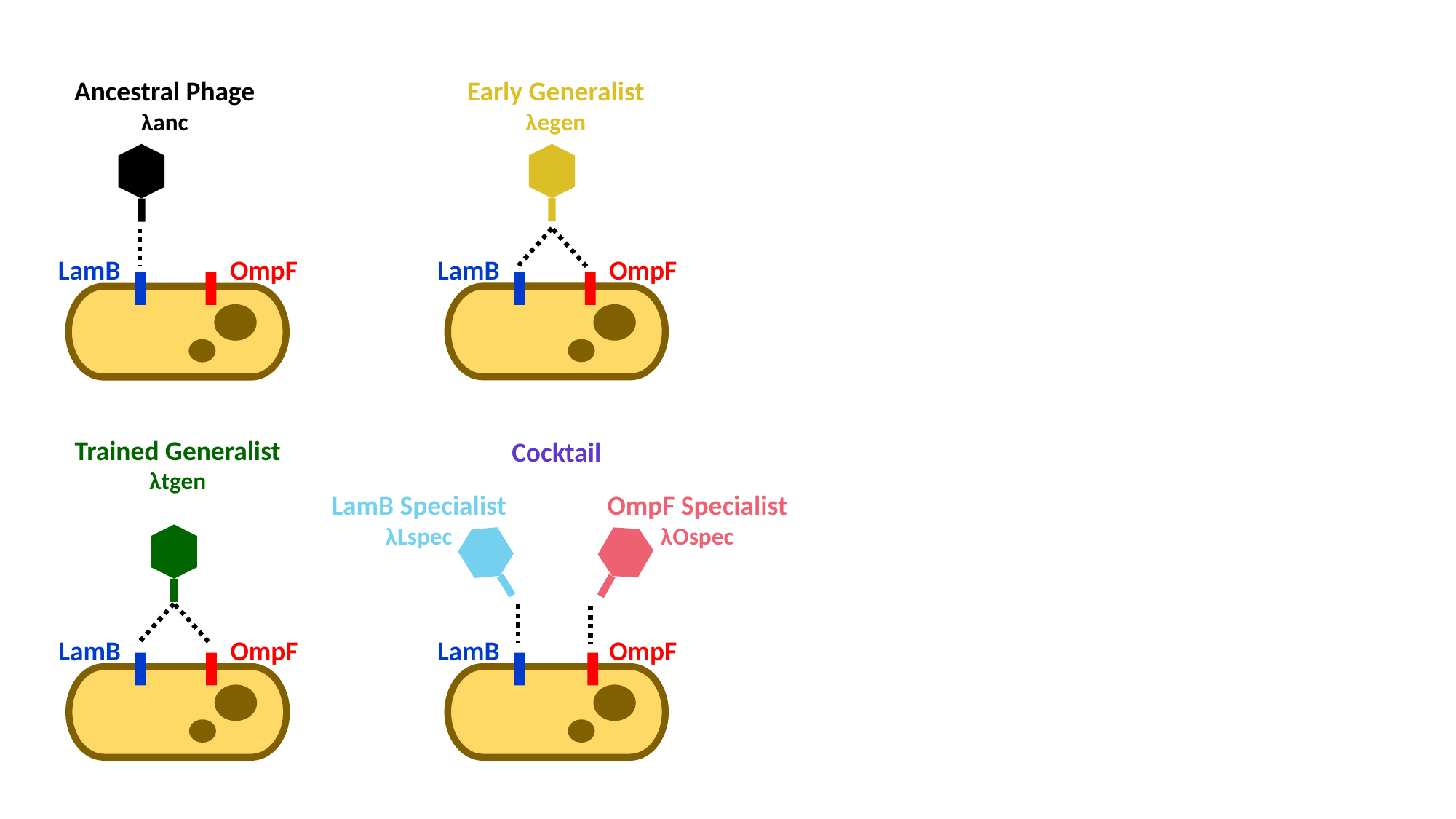

Early Generalist
λegen
Ancestral Phage
λanc

LamB
OmpF
LamB
OmpF

Trained Generalist
λtgen
Cocktail
LamB Specialist
λLspec
OmpF Specialist
λOspec

LamB
OmpF
LamB
OmpF